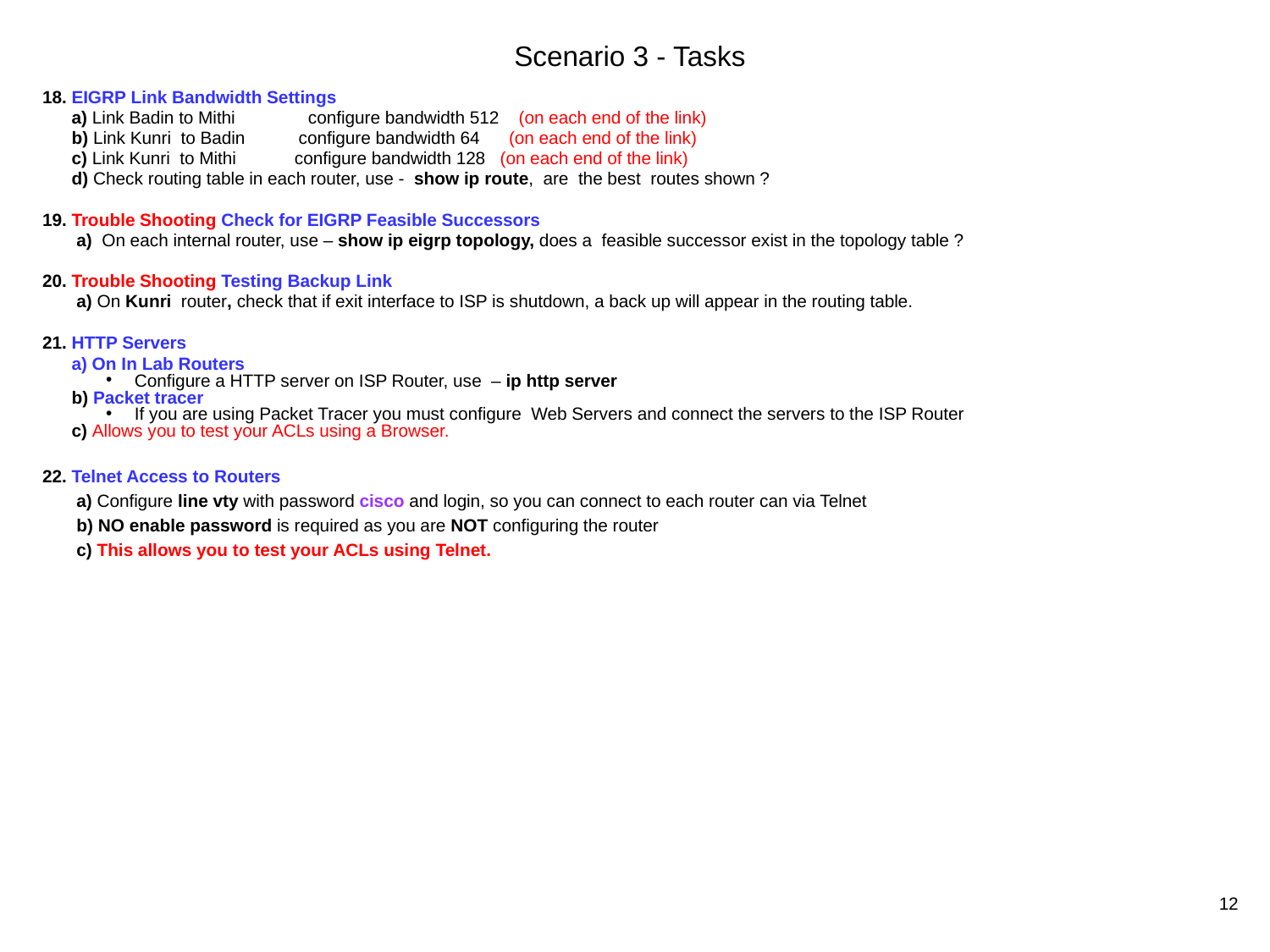

# Scenario 3 - Tasks
18. EIGRP Link Bandwidth Settings
      a) Link Badin to Mithi               configure bandwidth 512    (on each end of the link)
      b) Link Kunri  to Badin           configure bandwidth 64      (on each end of the link)
      c) Link Kunri  to Mithi            configure bandwidth 128   (on each end of the link)
      d) Check routing table in each router, use -  show ip route,  are  the best  routes shown ?

19. Trouble Shooting Check for EIGRP Feasible Successors
       a)  On each internal router, use – show ip eigrp topology, does a  feasible successor exist in the topology table ?

20. Trouble Shooting Testing Backup Link
       a) On Kunri  router, check that if exit interface to ISP is shutdown, a back up will appear in the routing table.

21. HTTP Servers
      a) On In Lab Routers
 Configure a HTTP server on ISP Router, use  – ip http server
      b) Packet tracer
 If you are using Packet Tracer you must configure  Web Servers and connect the servers to the ISP Router
      c) Allows you to test your ACLs using a Browser.

22. Telnet Access to Routers
       a) Configure line vty with password cisco and login, so you can connect to each router can via Telnet
       b) NO enable password is required as you are NOT configuring the router
       c) This allows you to test your ACLs using Telnet.

12